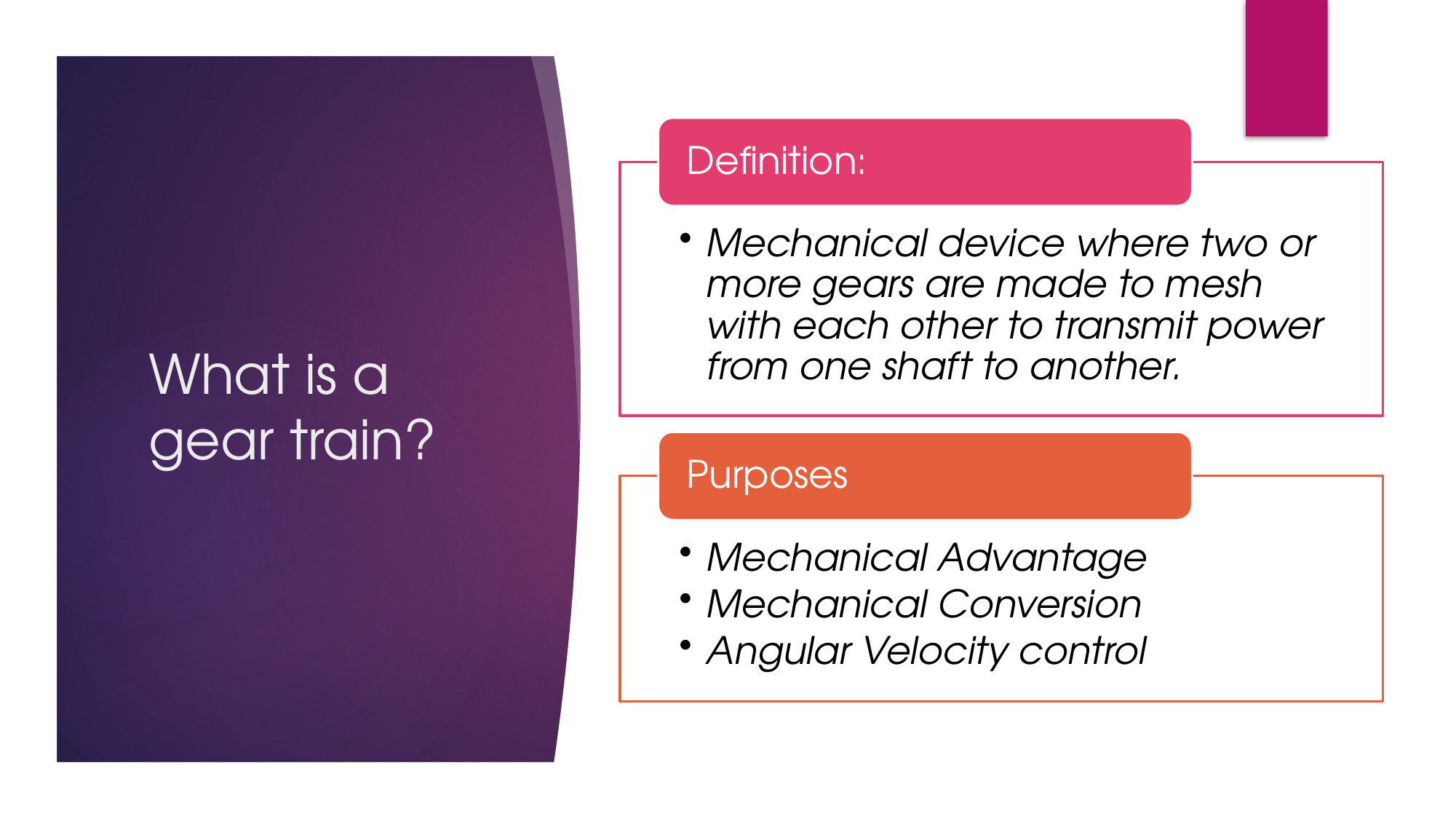

Mechanical device where two or more gears are made to mesh with each other to transmit power from one shaft to another.
Definition:
Mechanical Advantage
Mechanical Conversion
Angular Velocity control
Purposes
# What is a gear train?